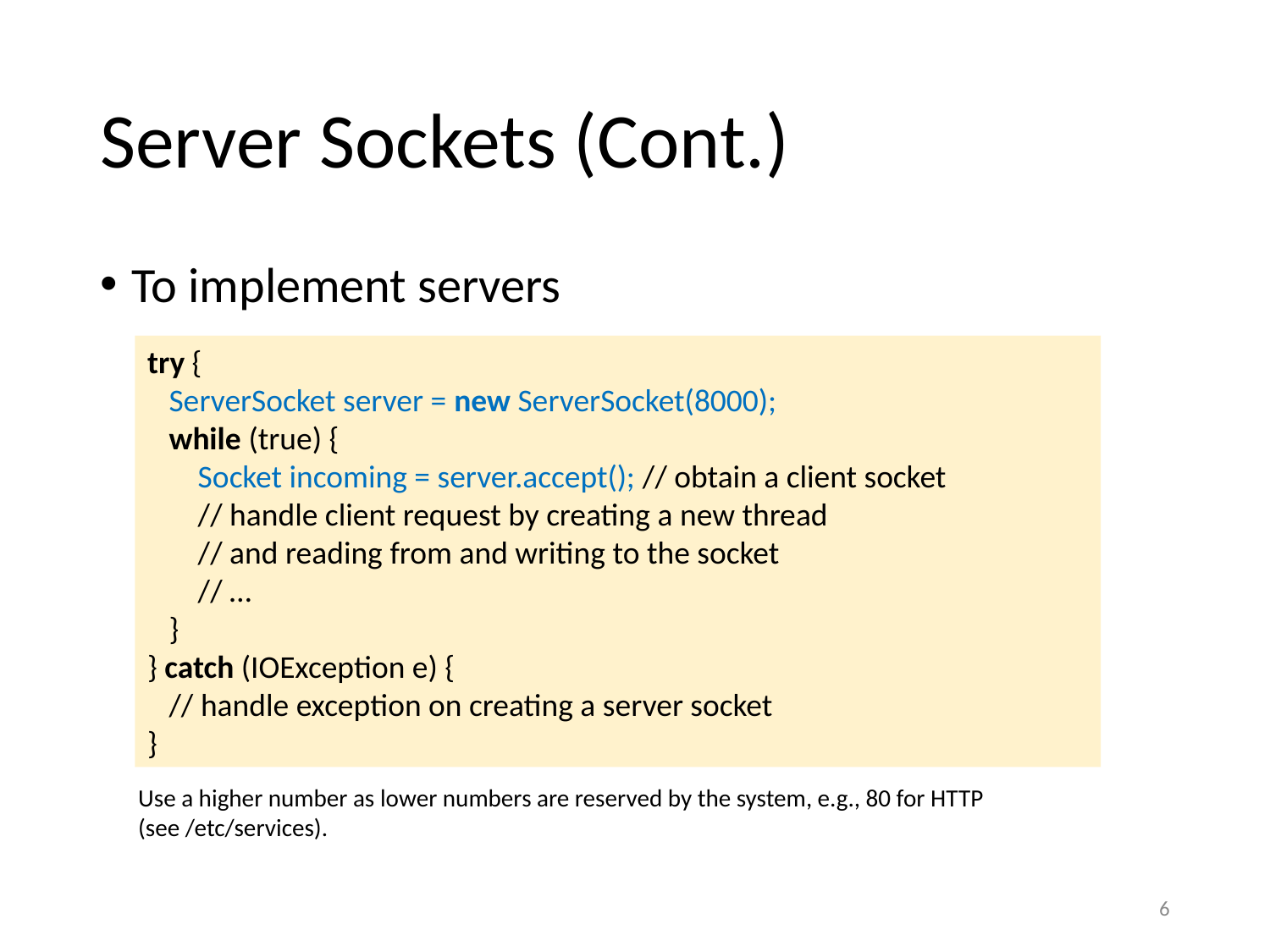

# Server Sockets (Cont.)
To implement servers
try {
   ServerSocket server = new ServerSocket(8000);
   while (true) {
       Socket incoming = server.accept(); // obtain a client socket
       // handle client request by creating a new thread
       // and reading from and writing to the socket
       // …
   }
} catch (IOException e) {
   // handle exception on creating a server socket
}
Use a higher number as lower numbers are reserved by the system, e.g., 80 for HTTP
(see /etc/services).
6